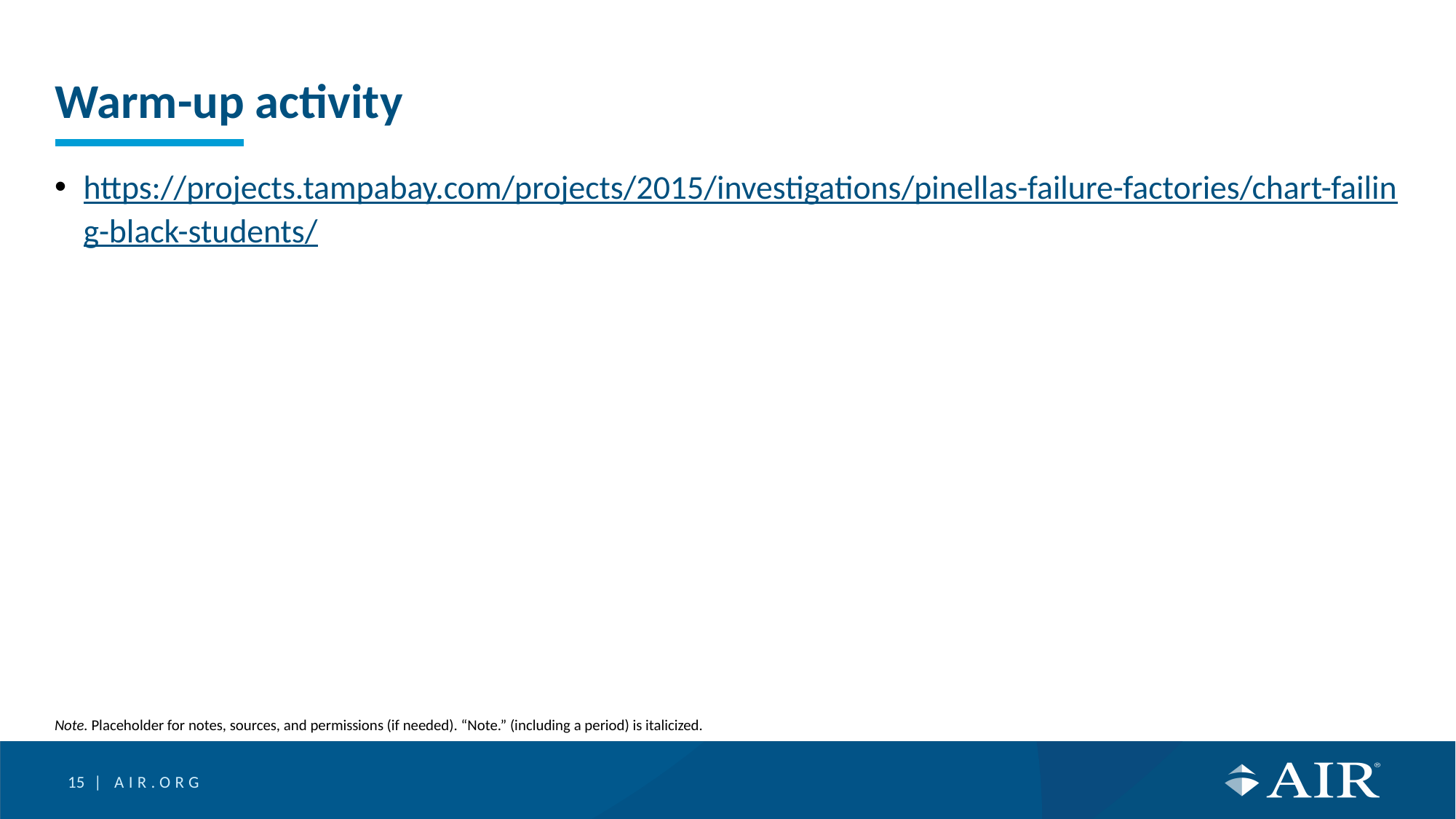

# Warm-up activity
https://projects.tampabay.com/projects/2015/investigations/pinellas-failure-factories/chart-failing-black-students/

Note. Placeholder for notes, sources, and permissions (if needed). “Note.” (including a period) is italicized.
15